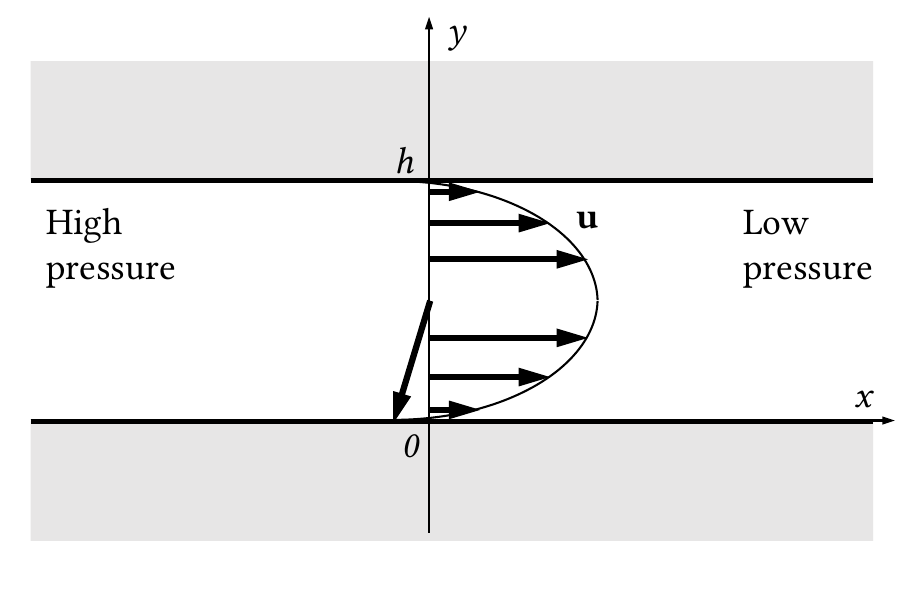

y

h

u
Low
pressure
High
pressure
x
0